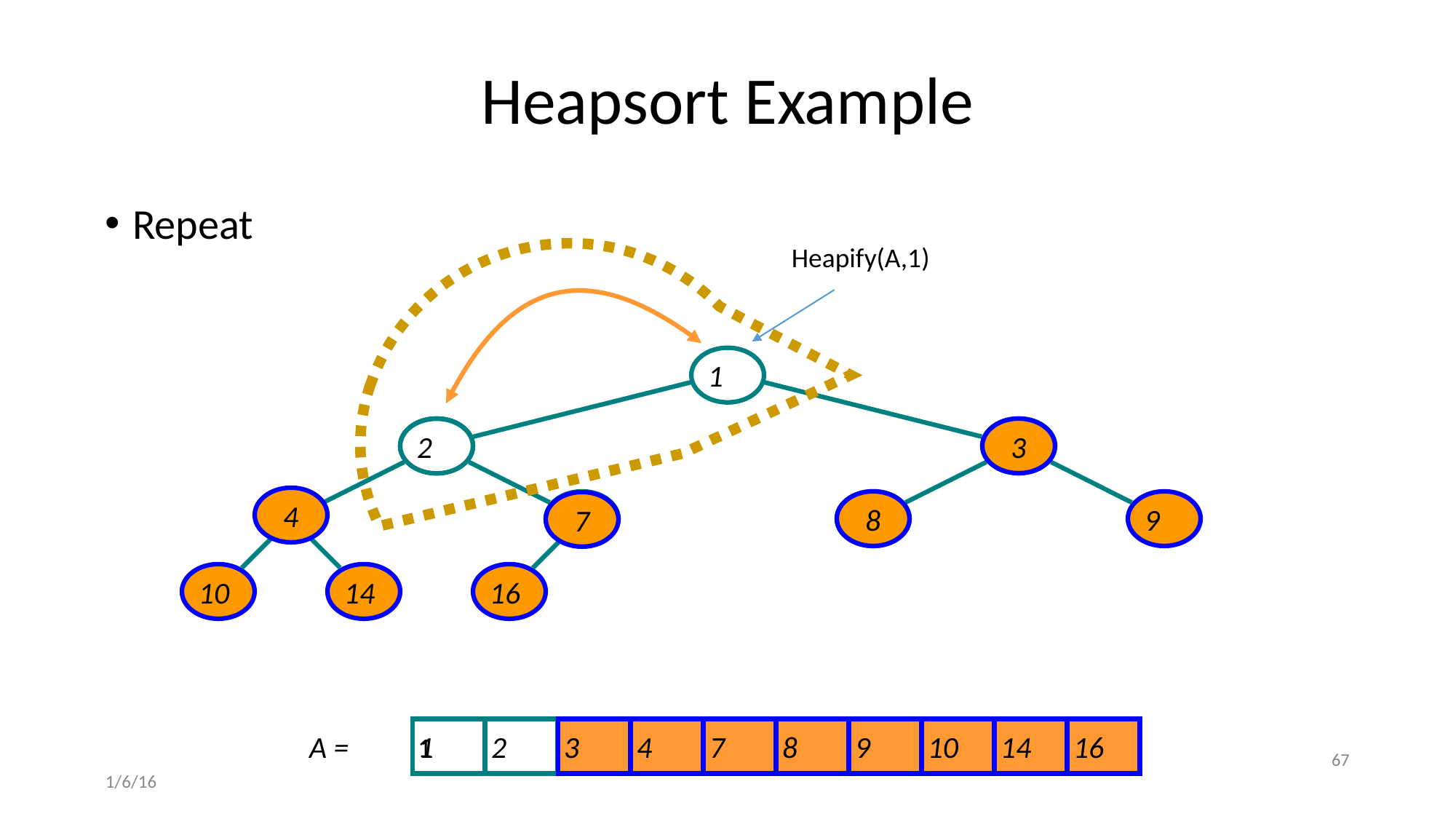

# Heapsort Example
Repeat
Heapify(A,1)

1

7

4

3

3

2

4

2

1

8

9

7

10

14

16
1
1

2

3

3

4

4

2

7

1

8

9

10

14

16
A =
67
1/6/16